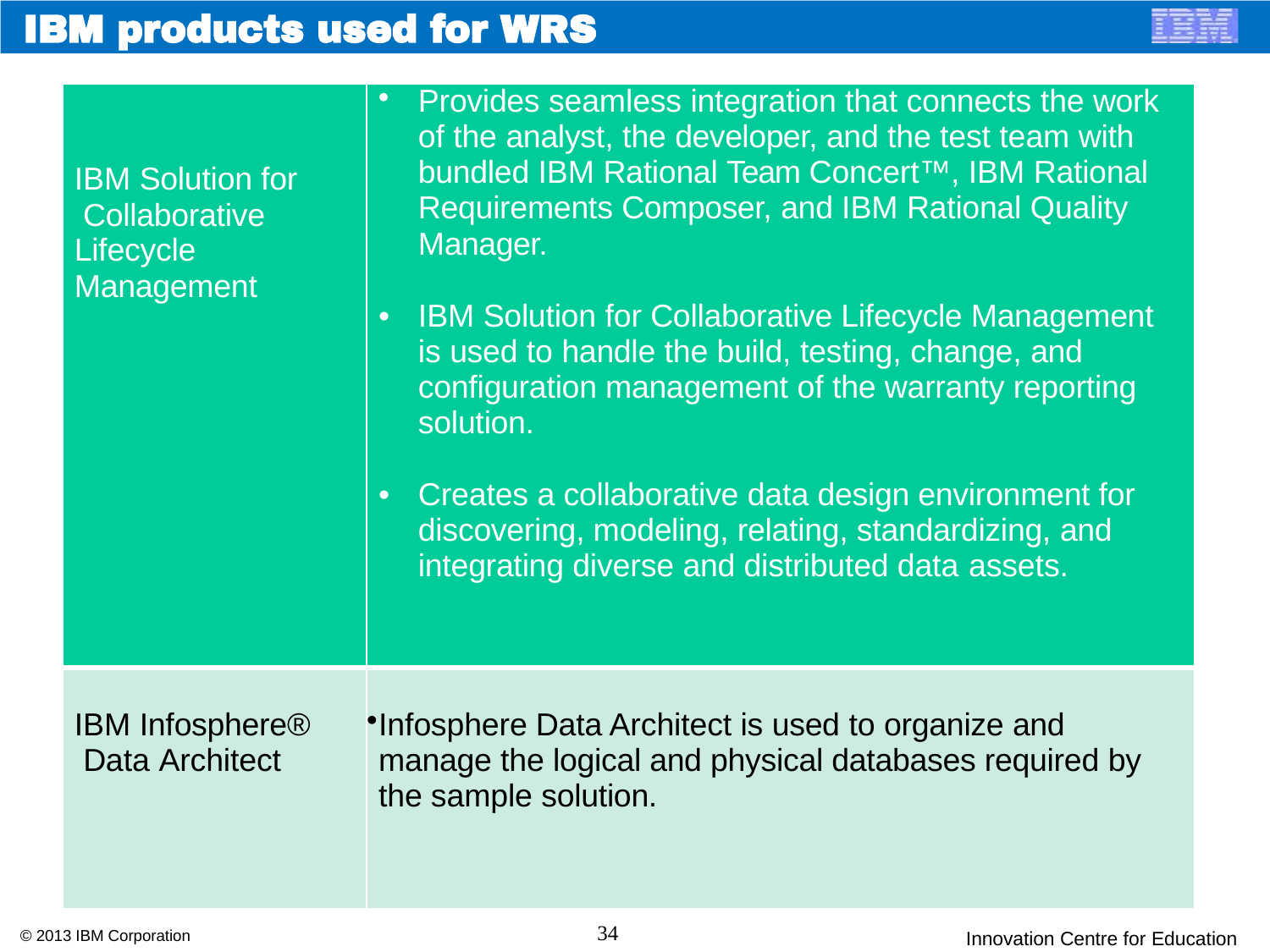

# IBM products used for WRS
| IBM Solution for Collaborative Lifecycle Management | Provides seamless integration that connects the work of the analyst, the developer, and the test team with bundled IBM Rational Team Concert™, IBM Rational Requirements Composer, and IBM Rational Quality Manager. IBM Solution for Collaborative Lifecycle Management is used to handle the build, testing, change, and configuration management of the warranty reporting solution. Creates a collaborative data design environment for discovering, modeling, relating, standardizing, and integrating diverse and distributed data assets. |
| --- | --- |
| IBM Infosphere® Data Architect | Infosphere Data Architect is used to organize and manage the logical and physical databases required by the sample solution. |
34
© 2013 IBM Corporation
Innovation Centre for Education